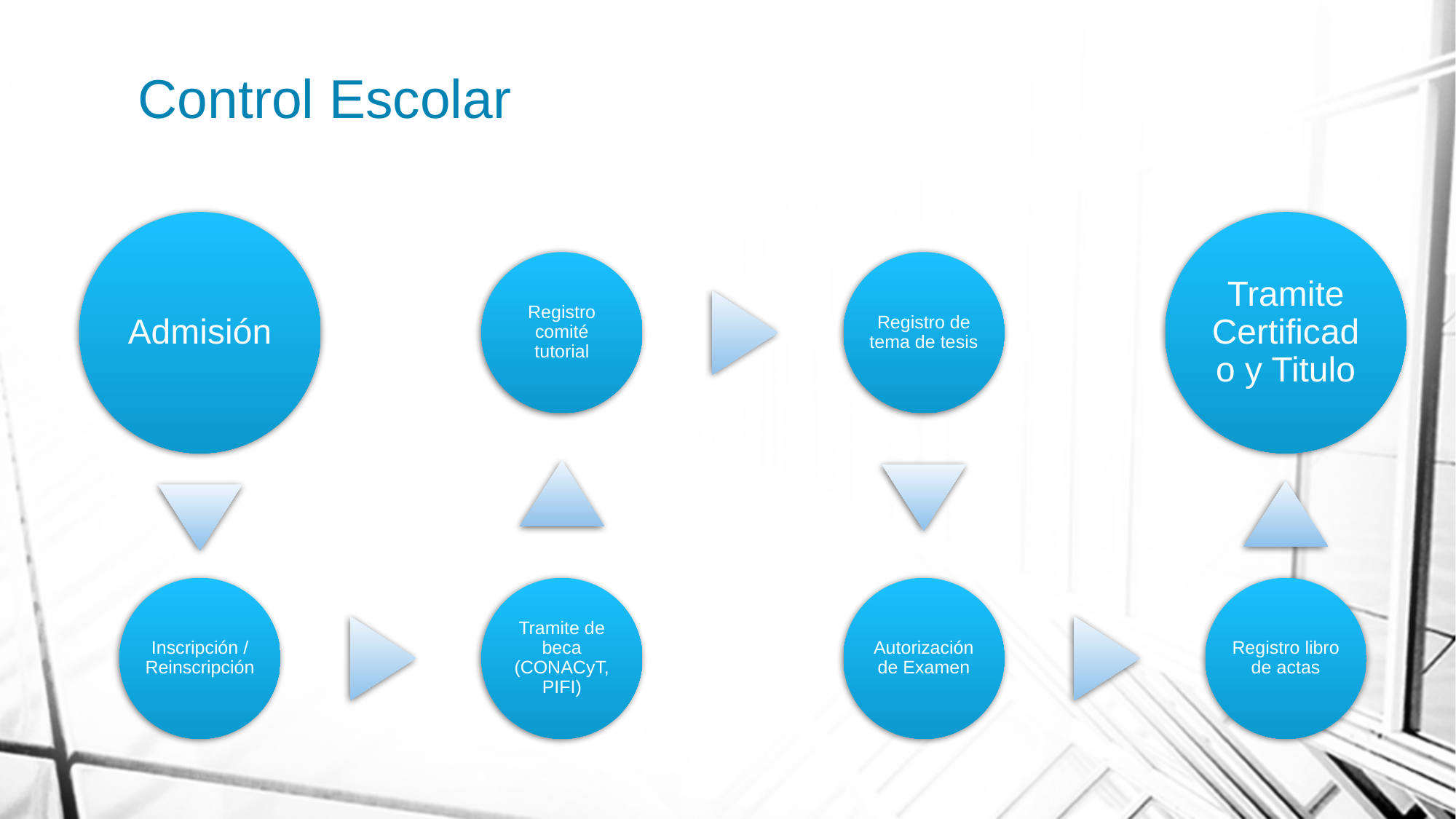

# Control Escolar
Admisión
Inscripción / Reinscripción
Tramite de beca (CONACyT, PIFI)
Registro comité tutorial
Registro de tema de tesis
Autorización de Examen
Registro libro de actas
Tramite Certificado y Titulo